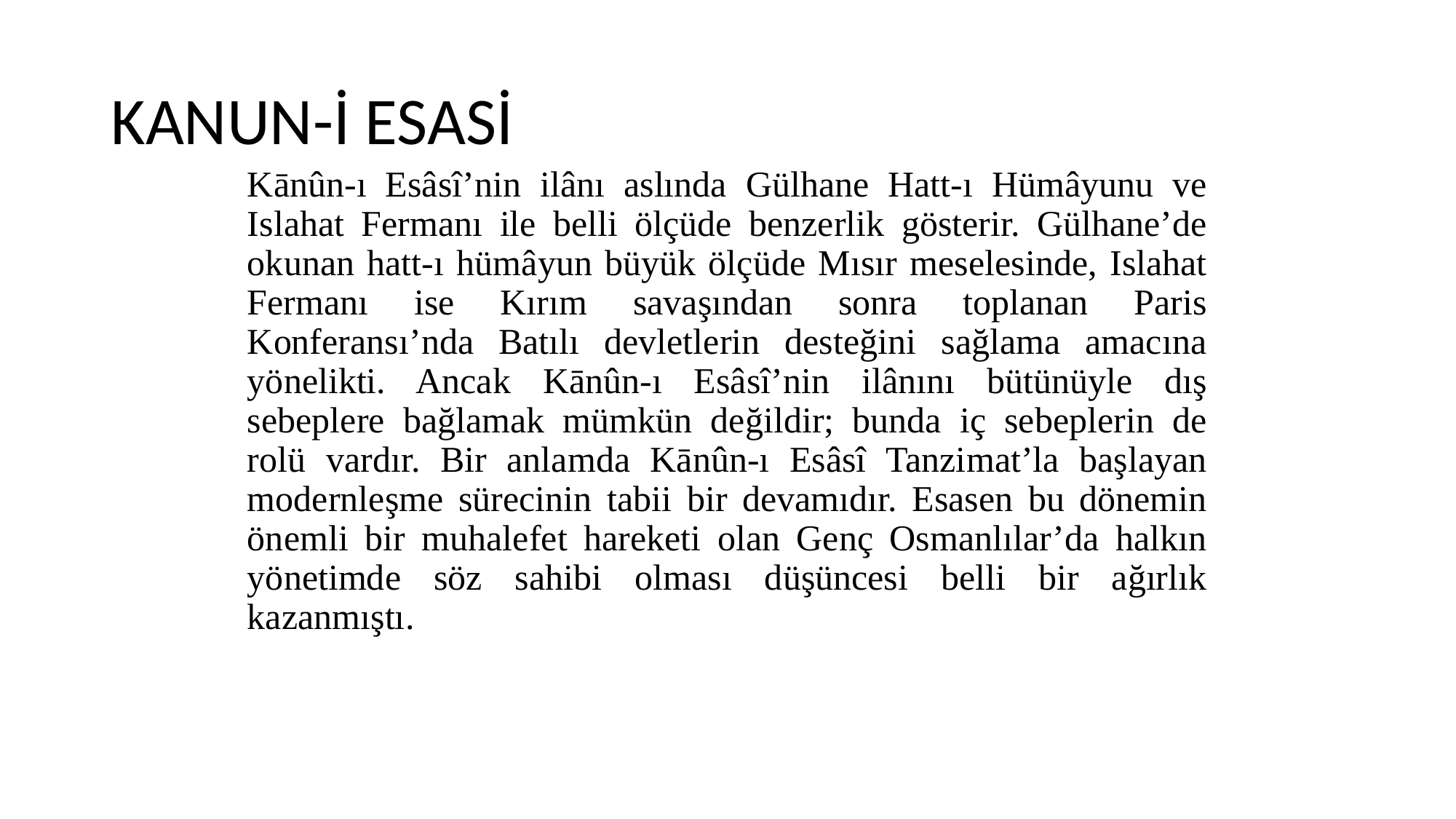

# KANUN-İ ESASİ
Kānûn-ı Esâsî’nin ilânı aslında Gülhane Hatt-ı Hümâyunu ve Islahat Fermanı ile belli ölçüde benzerlik gösterir. Gülhane’de okunan hatt-ı hümâyun büyük ölçüde Mısır meselesinde, Islahat Fermanı ise Kırım savaşından sonra toplanan Paris Konferansı’nda Batılı devletlerin desteğini sağlama amacına yönelikti. Ancak Kānûn-ı Esâsî’nin ilânını bütünüyle dış sebeplere bağlamak mümkün değildir; bunda iç sebeplerin de rolü vardır. Bir anlamda Kānûn-ı Esâsî Tanzimat’la başlayan modernleşme sürecinin tabii bir devamıdır. Esasen bu dönemin önemli bir muhalefet hareketi olan Genç Osmanlılar’da halkın yönetimde söz sahibi olması düşüncesi belli bir ağırlık kazanmıştı.